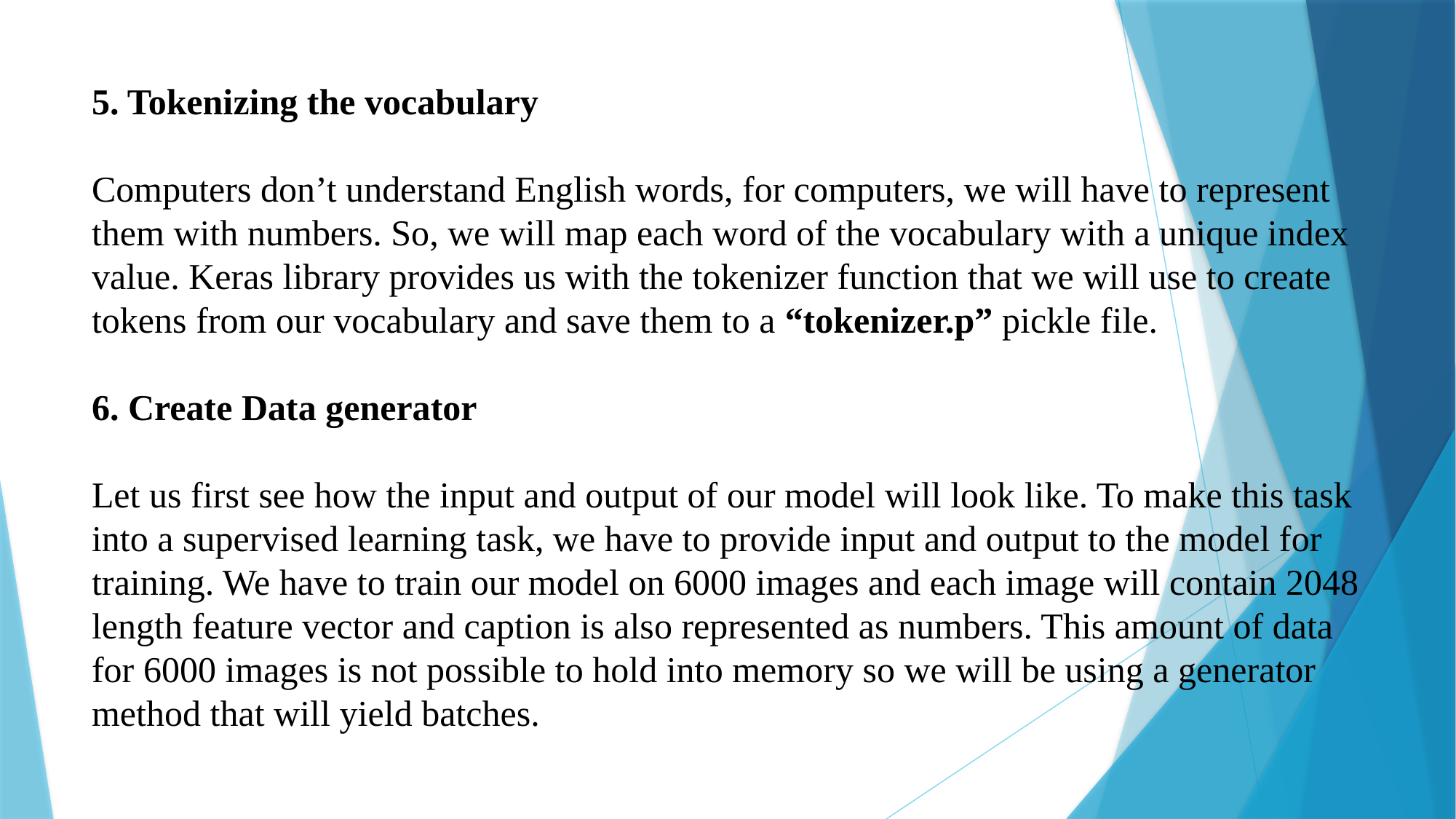

# 5. Tokenizing the vocabulary    Computers don’t understand English words, for computers, we will have to represent them with numbers. So, we will map each word of the vocabulary with a unique index value. Keras library provides us with the tokenizer function that we will use to create tokens from our vocabulary and save them to a “tokenizer.p” pickle file. 6. Create Data generator   Let us first see how the input and output of our model will look like. To make this task into a supervised learning task, we have to provide input and output to the model for training. We have to train our model on 6000 images and each image will contain 2048 length feature vector and caption is also represented as numbers. This amount of data for 6000 images is not possible to hold into memory so we will be using a generator method that will yield batches.